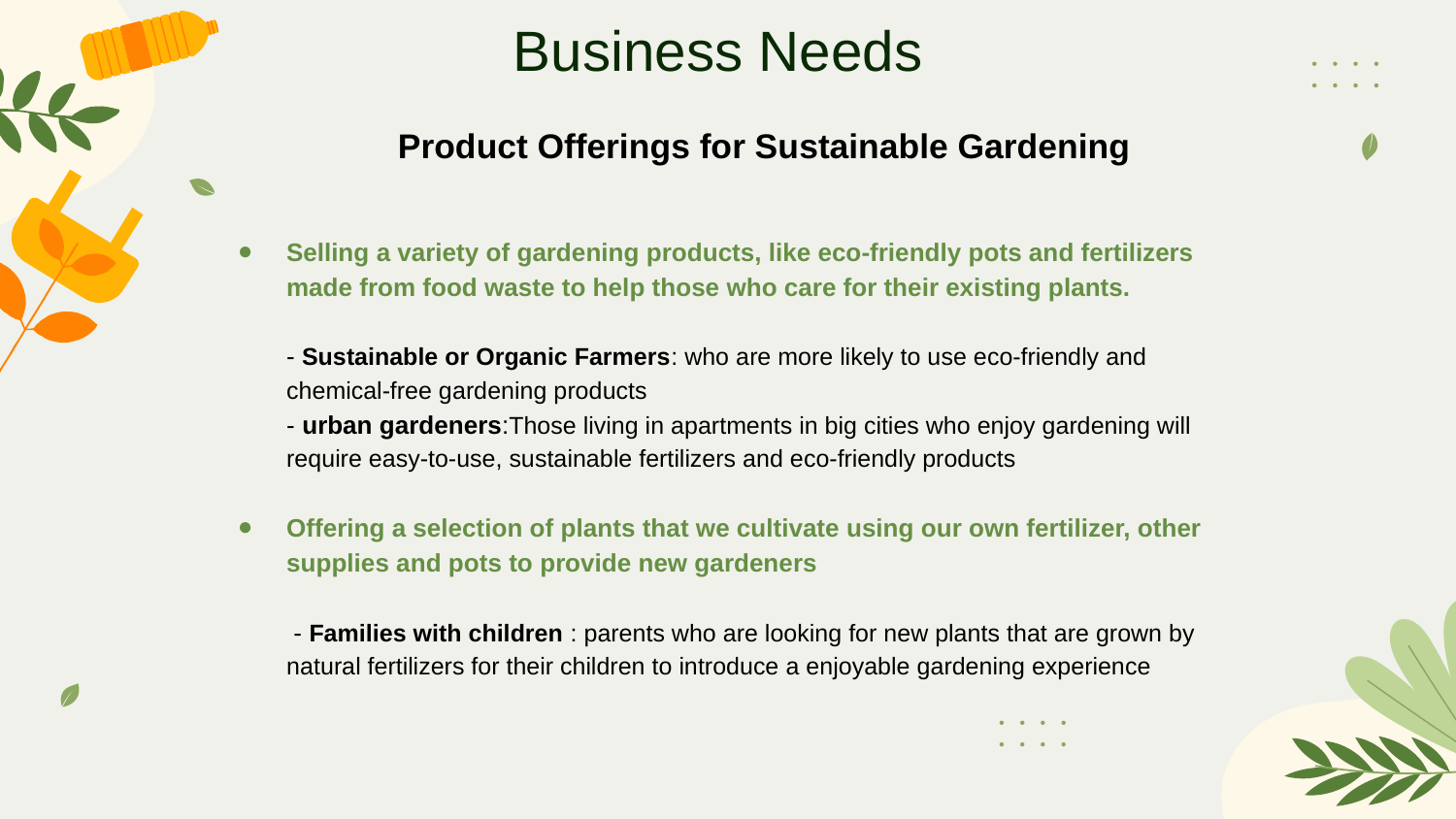

# Business Needs
Product Offerings for Sustainable Gardening
Selling a variety of gardening products, like eco-friendly pots and fertilizers made from food waste to help those who care for their existing plants.

- Sustainable or Organic Farmers: who are more likely to use eco-friendly and chemical-free gardening products
- urban gardeners:Those living in apartments in big cities who enjoy gardening will require easy-to-use, sustainable fertilizers and eco-friendly products

Offering a selection of plants that we cultivate using our own fertilizer, other supplies and pots to provide new gardeners

 - Families with children : parents who are looking for new plants that are grown by natural fertilizers for their children to introduce a enjoyable gardening experience